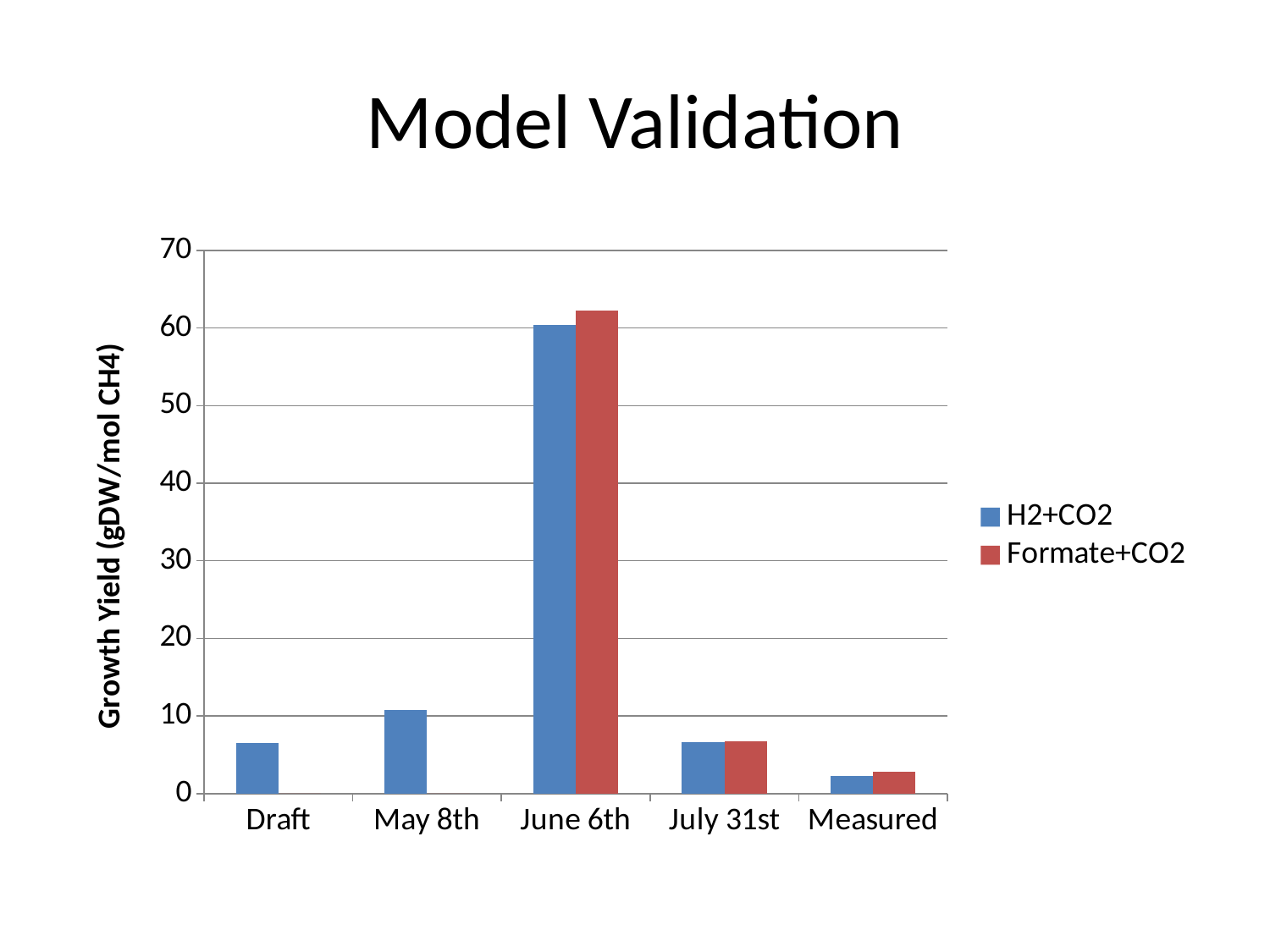

# Model Validation

### Chart

| Category | H2+CO2 | Formate+CO2 |
|---|---|---|
| Draft | 6.482 | 0.0 |
| May 8th | 10.81 | 0.0 |
| June 6th | 60.42 | 62.23 |
| July 31st | 6.663 | 6.693 |
| Measured | 2.31 | 2.86 |